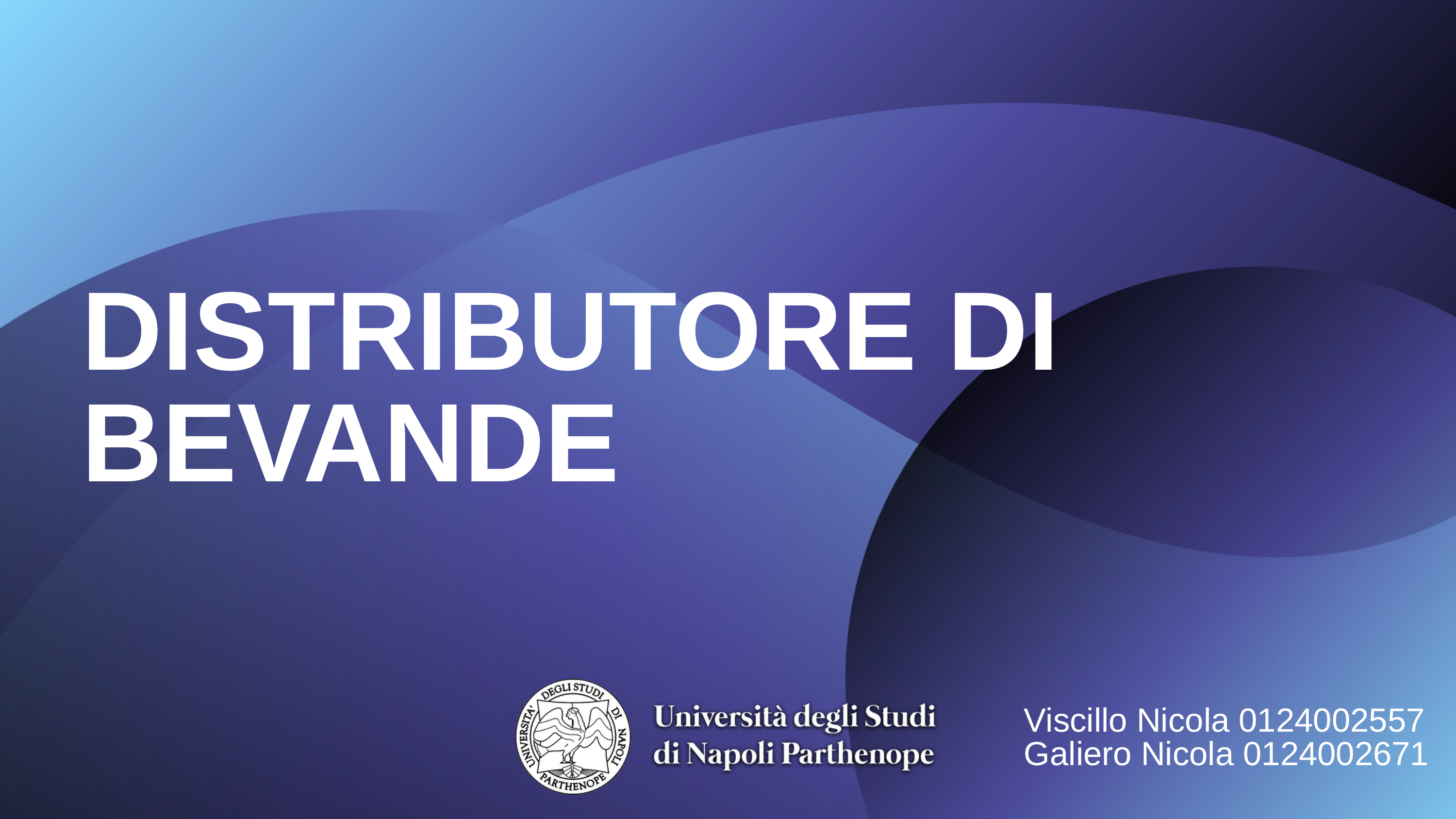

DISTRIBUTORE DI BEVANDE

Viscillo Nicola 0124002557
Galiero Nicola 0124002671